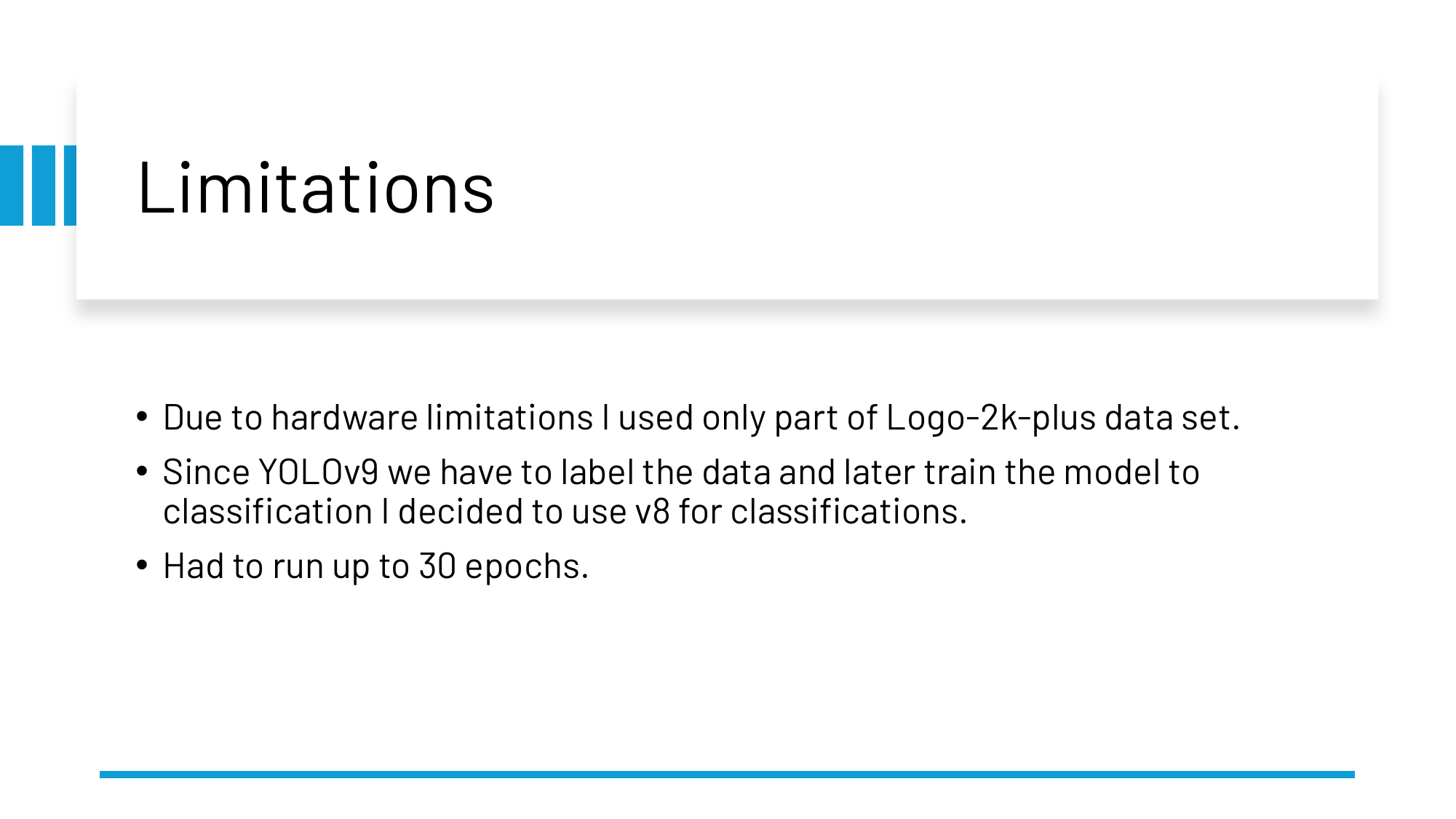

# Limitations

Due to hardware limitations I used only part of Logo-2k-plus data set.
Since YOLOv9 we have to label the data and later train the model to classification I decided to use v8 for classifications.
Had to run up to 30 epochs.